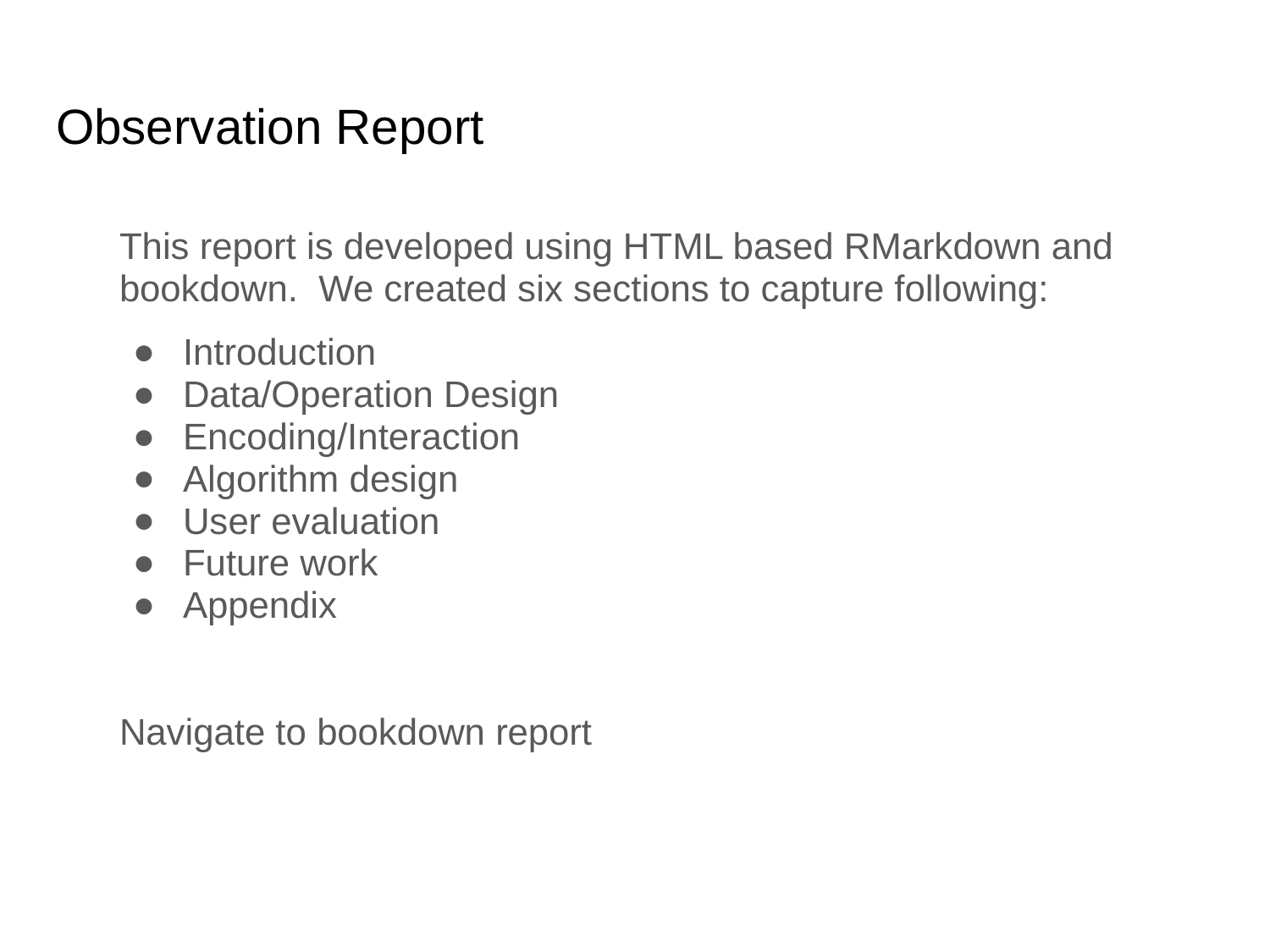

# Observation Report
This report is developed using HTML based RMarkdown and bookdown.  We created six sections to capture following:
Introduction
Data/Operation Design
Encoding/Interaction
Algorithm design
User evaluation
Future work
Appendix

Navigate to bookdown report